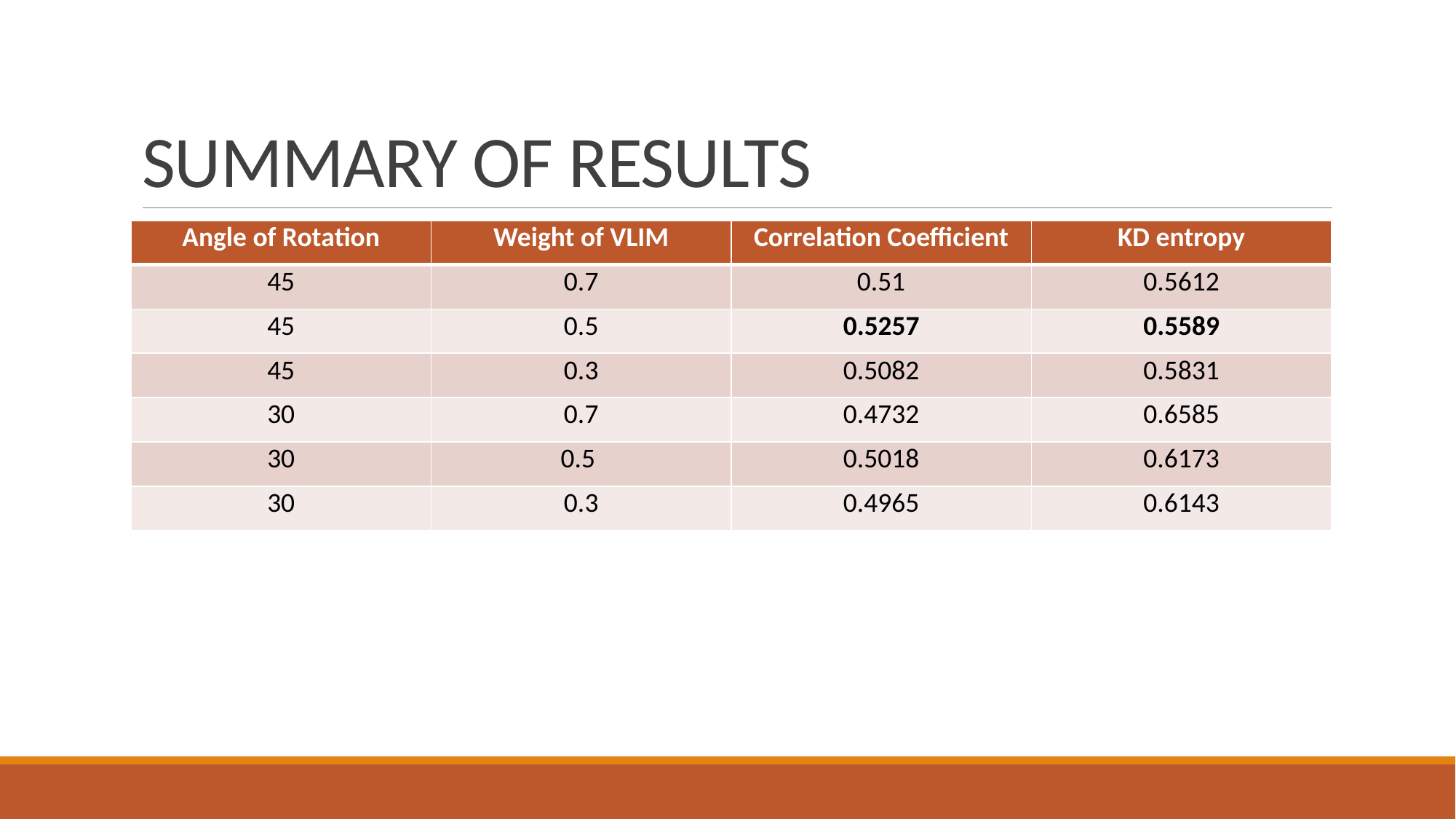

# SUMMARY OF RESULTS
| Angle of Rotation | Weight of VLIM | Correlation Coefficient | KD entropy |
| --- | --- | --- | --- |
| 45 | 0.7 | 0.51 | 0.5612 |
| 45 | 0.5 | 0.5257 | 0.5589 |
| 45 | 0.3 | 0.5082 | 0.5831 |
| 30 | 0.7 | 0.4732 | 0.6585 |
| 30 | 0.5 | 0.5018 | 0.6173 |
| 30 | 0.3 | 0.4965 | 0.6143 |